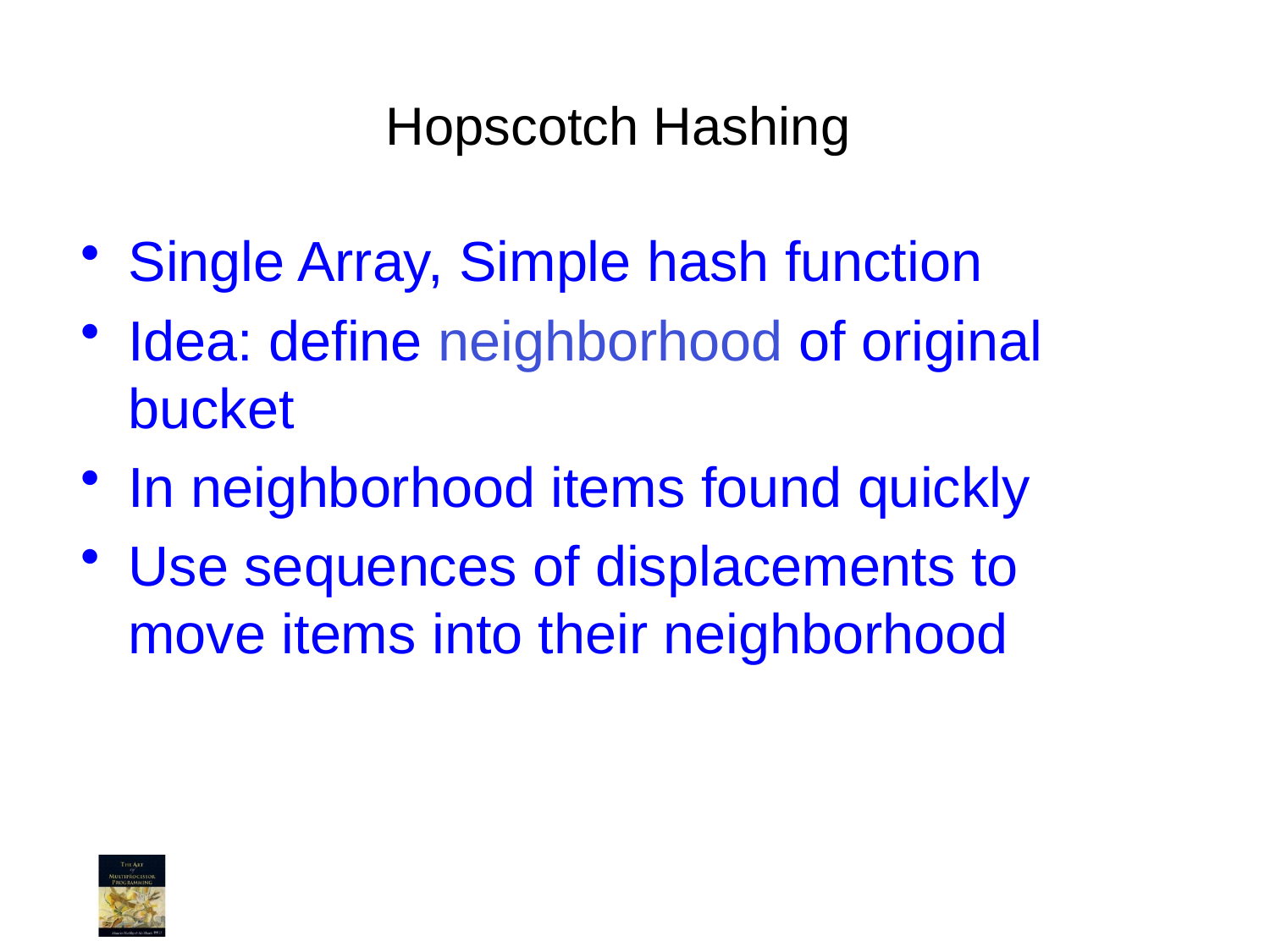

# Hopscotch Hashing
Single Array, Simple hash function
Idea: define neighborhood of original bucket
In neighborhood items found quickly
Use sequences of displacements to move items into their neighborhood